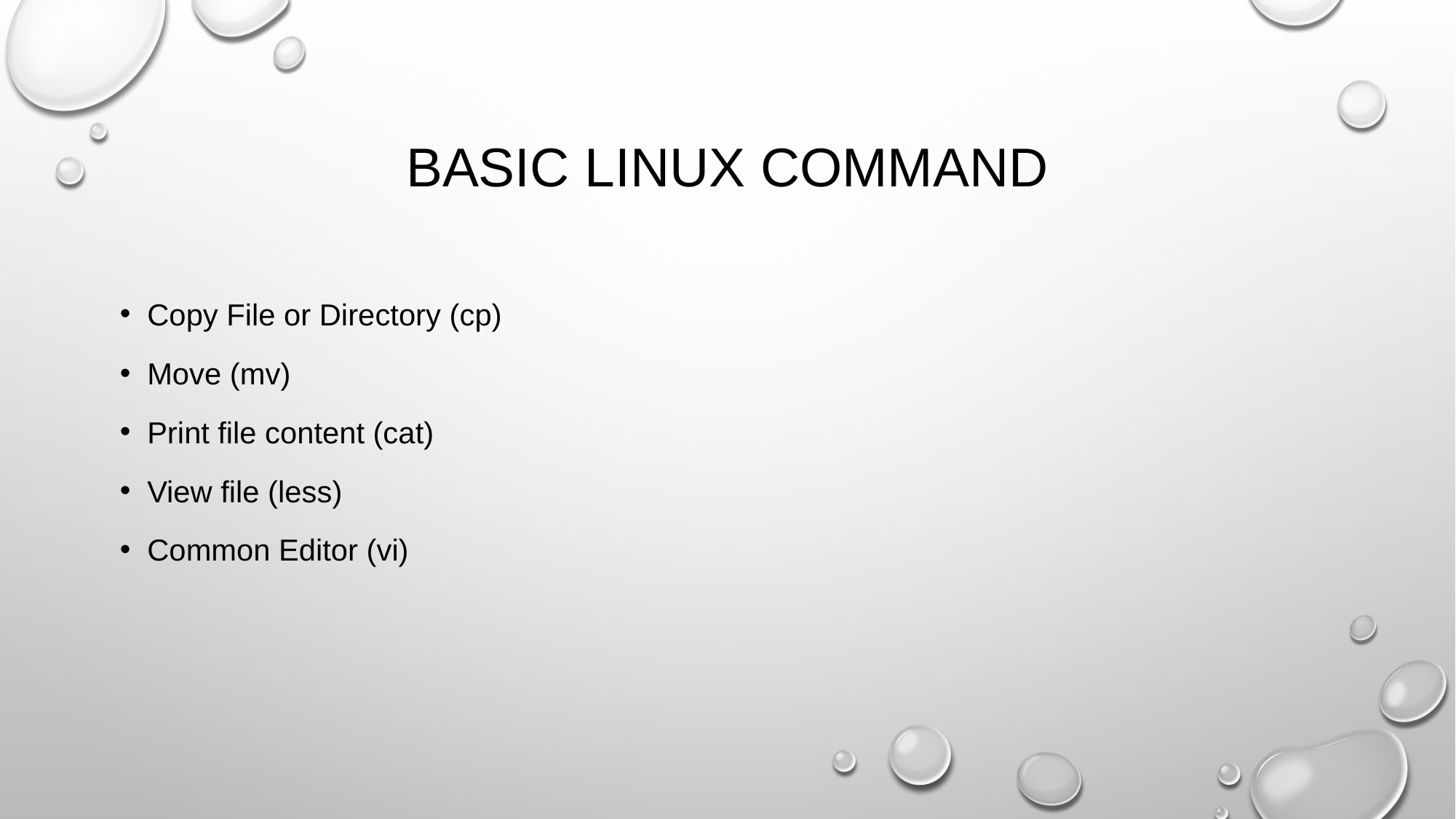

# Basic linux command
Copy File or Directory (cp)
Move (mv)
Print file content (cat)
View file (less)
Common Editor (vi)